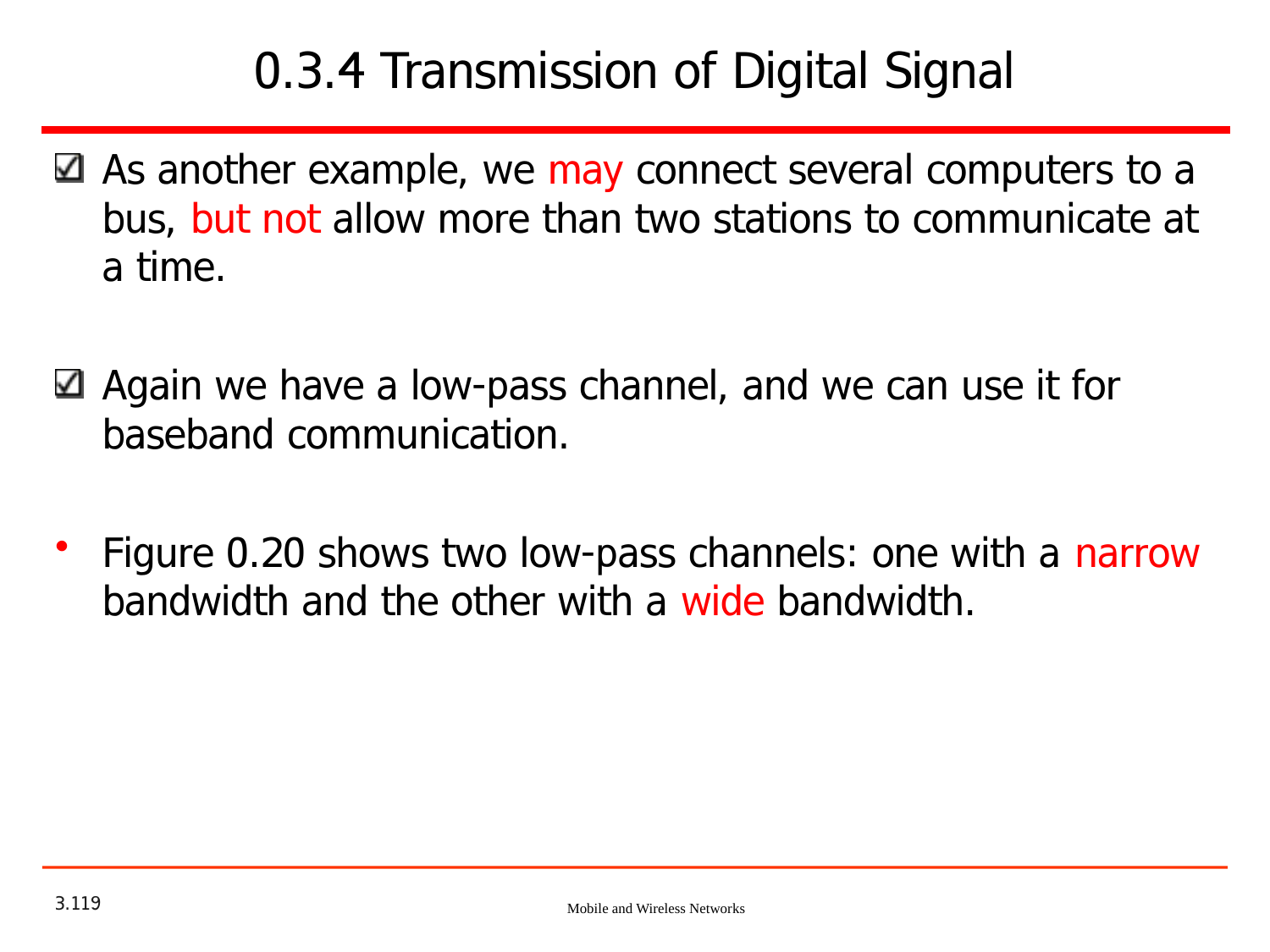

# 0.3.4 Transmission of Digital Signal

As another example, we may connect several computers to a bus, but not allow more than two stations to communicate at a time.

Again we have a low-pass channel, and we can use it for baseband communication.

Figure 0.20 shows two low-pass channels: one with a narrow bandwidth and the other with a wide bandwidth.

3.119
Mobile and Wireless Networks